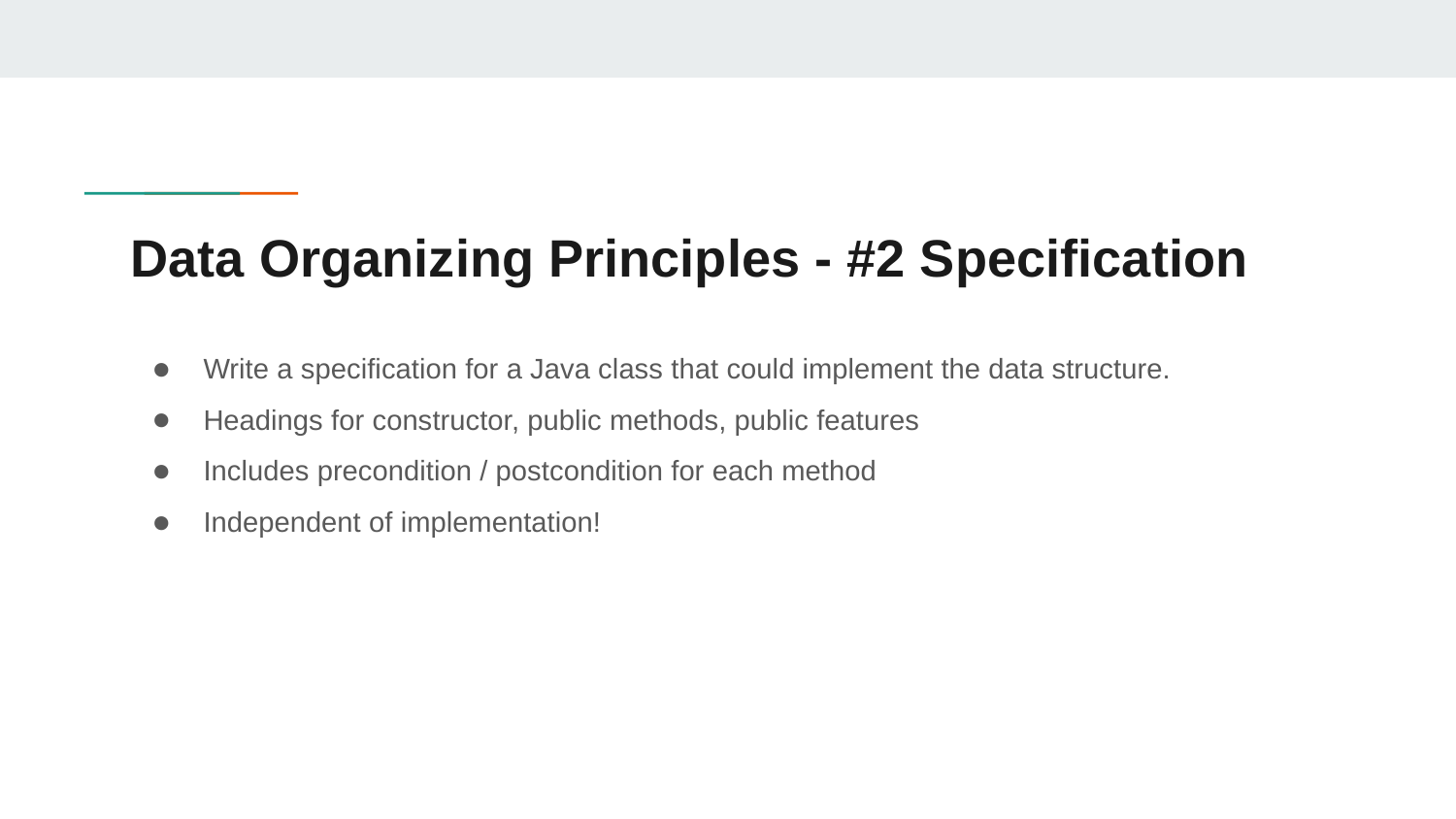

# Data Organizing Principles - #2 Specification
Write a specification for a Java class that could implement the data structure.
Headings for constructor, public methods, public features
Includes precondition / postcondition for each method
Independent of implementation!